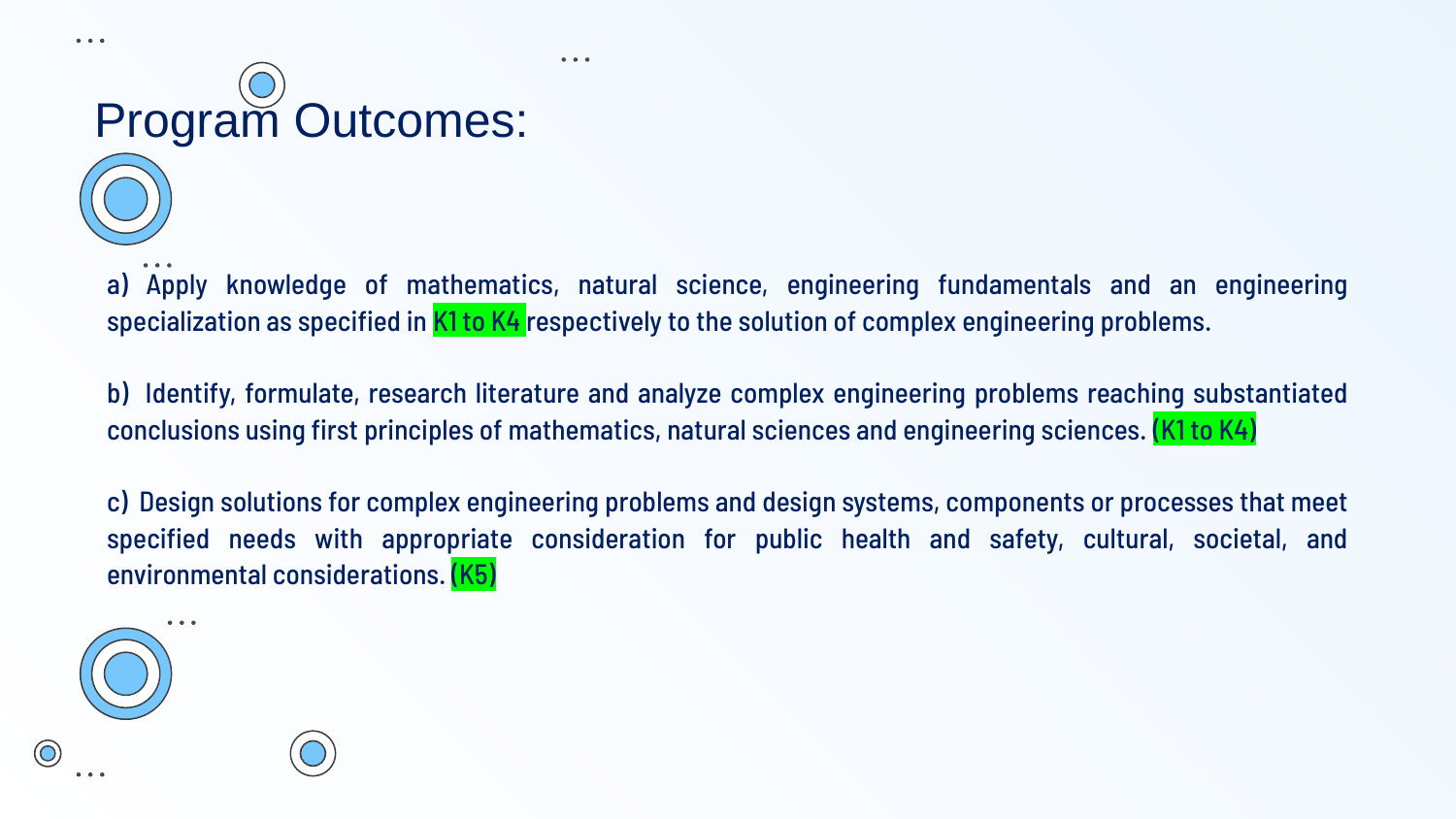

Program Outcomes:

a) Apply knowledge of mathematics, natural science, engineering fundamentals and an engineering specialization as specified in K1 to K4 respectively to the solution of complex engineering problems.

b)  Identify, formulate, research literature and analyze complex engineering problems reaching substantiated conclusions using first principles of mathematics, natural sciences and engineering sciences. (K1 to K4)

c)  Design solutions for complex engineering problems and design systems, components or processes that meet specified needs with appropriate consideration for public health and safety, cultural, societal, and environmental considerations. (K5)